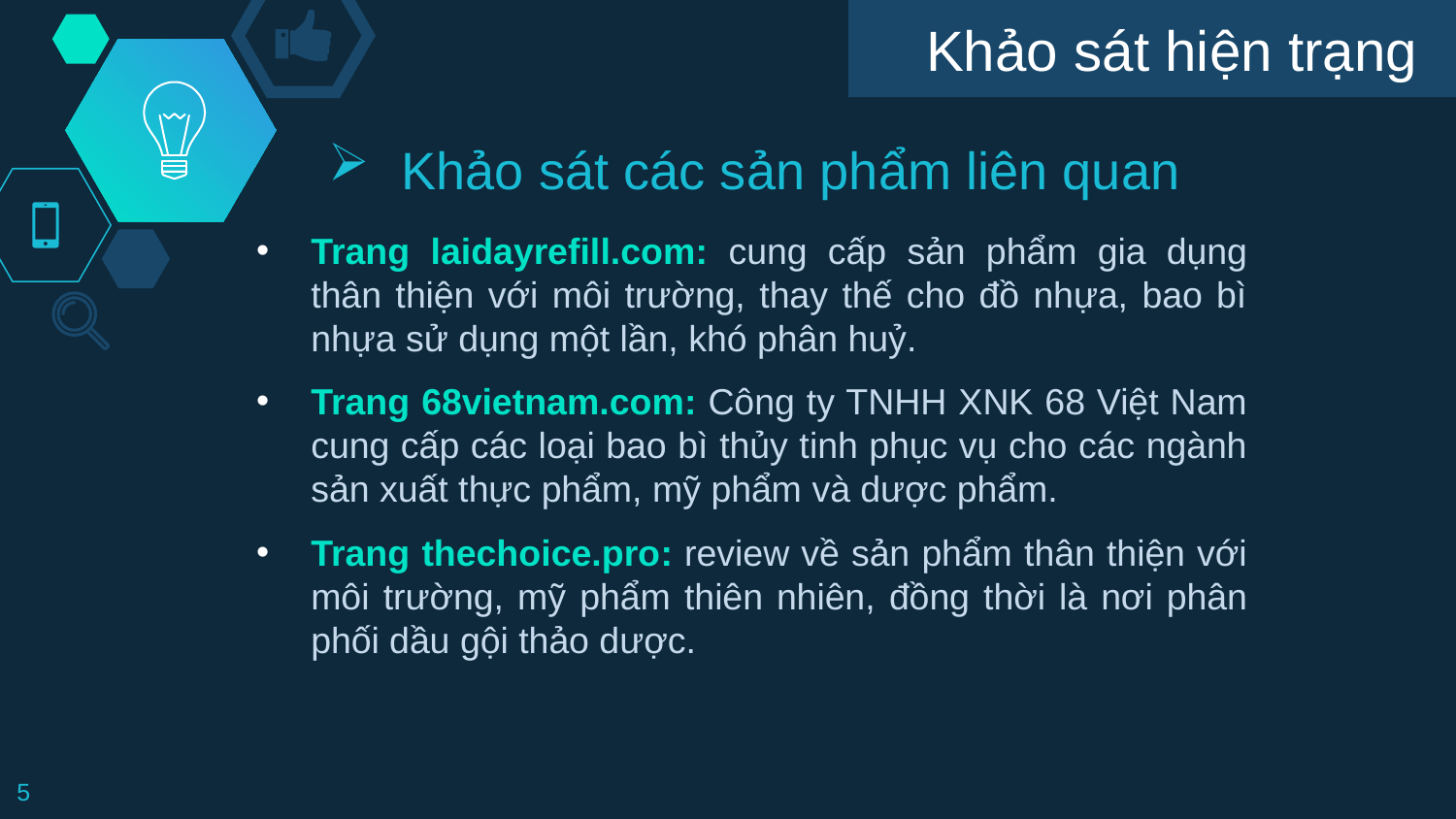

# Khảo sát hiện trạng
Khảo sát các sản phẩm liên quan
Trang laidayrefill.com: cung cấp sản phẩm gia dụng thân thiện với môi trường, thay thế cho đồ nhựa, bao bì nhựa sử dụng một lần, khó phân huỷ.
Trang 68vietnam.com: Công ty TNHH XNK 68 Việt Nam cung cấp các loại bao bì thủy tinh phục vụ cho các ngành sản xuất thực phẩm, mỹ phẩm và dược phẩm.
Trang thechoice.pro: review về sản phẩm thân thiện với môi trường, mỹ phẩm thiên nhiên, đồng thời là nơi phân phối dầu gội thảo dược.
5